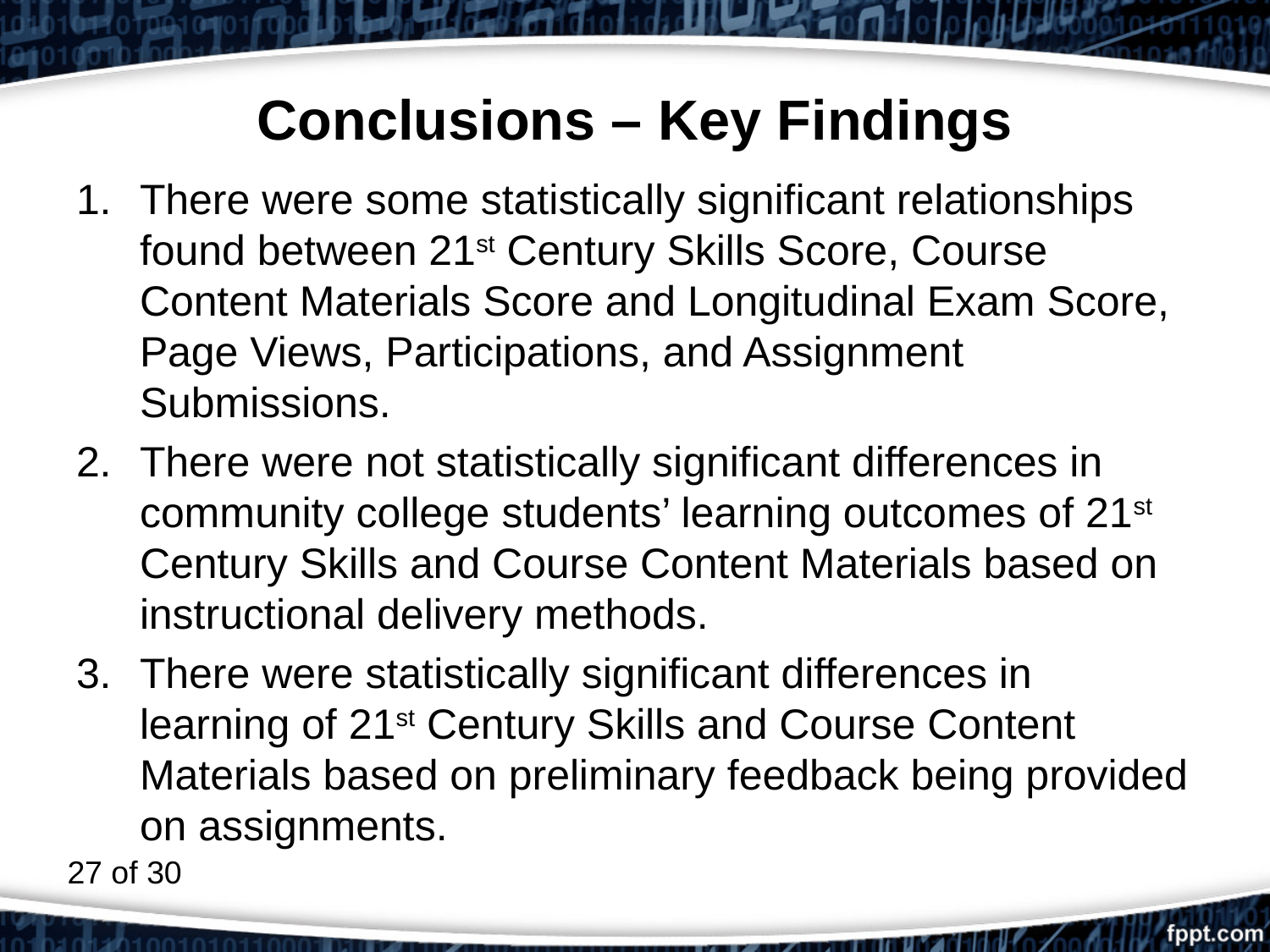

# Conclusions – Key Findings
There were some statistically significant relationships found between 21st Century Skills Score, Course Content Materials Score and Longitudinal Exam Score, Page Views, Participations, and Assignment Submissions.
There were not statistically significant differences in community college students’ learning outcomes of 21st Century Skills and Course Content Materials based on instructional delivery methods.
There were statistically significant differences in learning of 21st Century Skills and Course Content Materials based on preliminary feedback being provided on assignments.
27 of 30